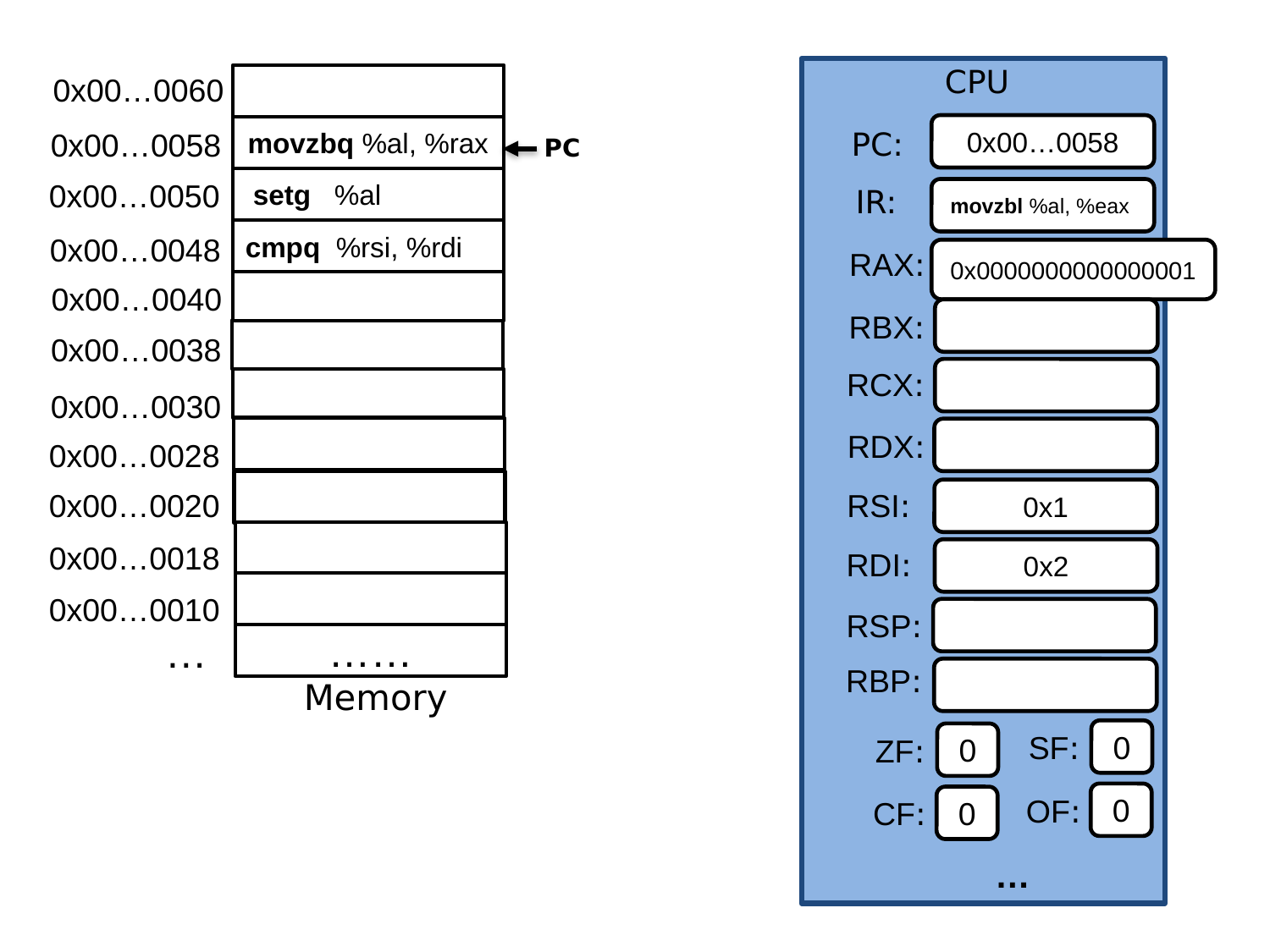

CPU

0x00…0060

0x00…0058
movzbq %al, %rax
PC:
0x00…0058
PC
 setg   %al
0x00…0050
IR:
movzbl %al, %eax
cmpq  %rsi, %rdi
0x00…0048
RAX:
0x0000000000000001

0x00…0040

RBX:

0x00…0038
RCX:

0x00…0030

RDX:
0x00…0028

RSI:
0x1
0x00…0020

0x00…0018
RDI:
0x2

0x00…0010

RSP:
…
……
RBP:

Memory
0
SF:
0
ZF:
0
OF:
0
CF:
…